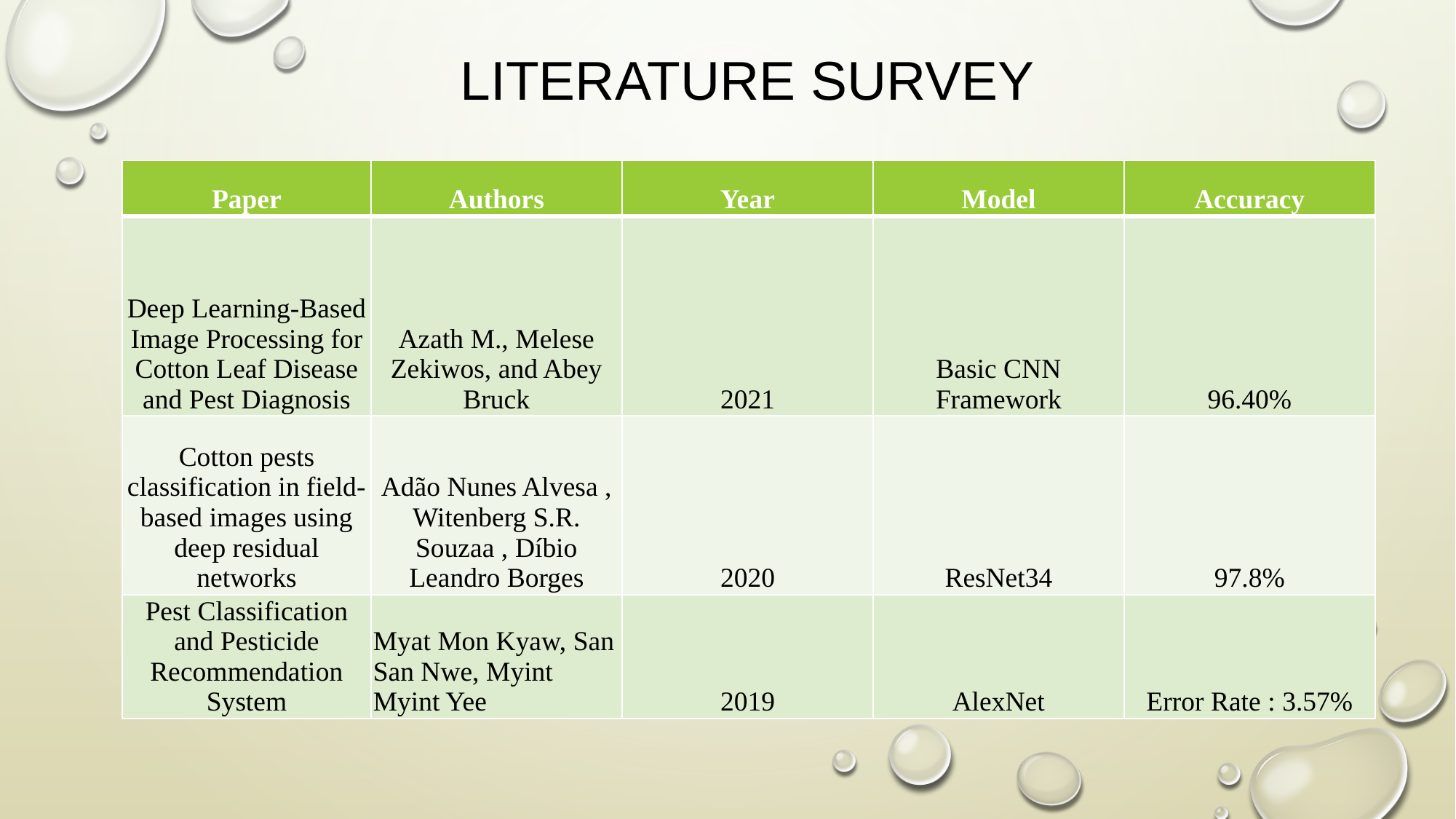

# Literature Survey
| Paper | Authors | Year | Model | Accuracy |
| --- | --- | --- | --- | --- |
| Deep Learning-Based Image Processing for Cotton Leaf Disease and Pest Diagnosis | Azath M., Melese Zekiwos, and Abey Bruck | 2021 | Basic CNN Framework | 96.40% |
| Cotton pests classification in field-based images using deep residual networks | Adão Nunes Alvesa , Witenberg S.R. Souzaa , Díbio Leandro Borges | 2020 | ResNet34 | 97.8% |
| Pest Classification and Pesticide Recommendation System | Myat Mon Kyaw, San San Nwe, Myint Myint Yee | 2019 | AlexNet | Error Rate : 3.57% |